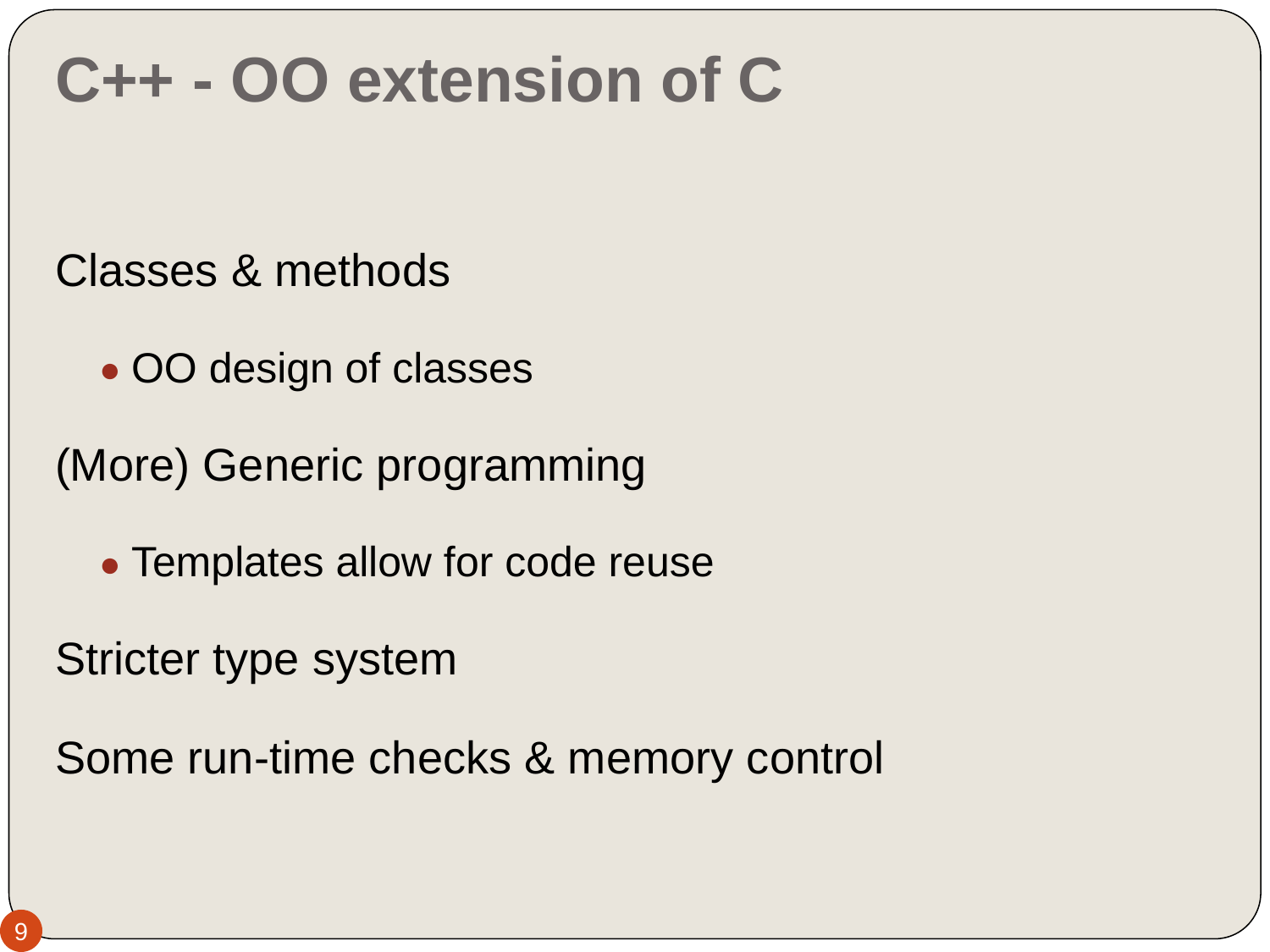

# C++ - OO extension of C
Classes & methods
OO design of classes
(More) Generic programming
Templates allow for code reuse
Stricter type system
Some run-time checks & memory control

9